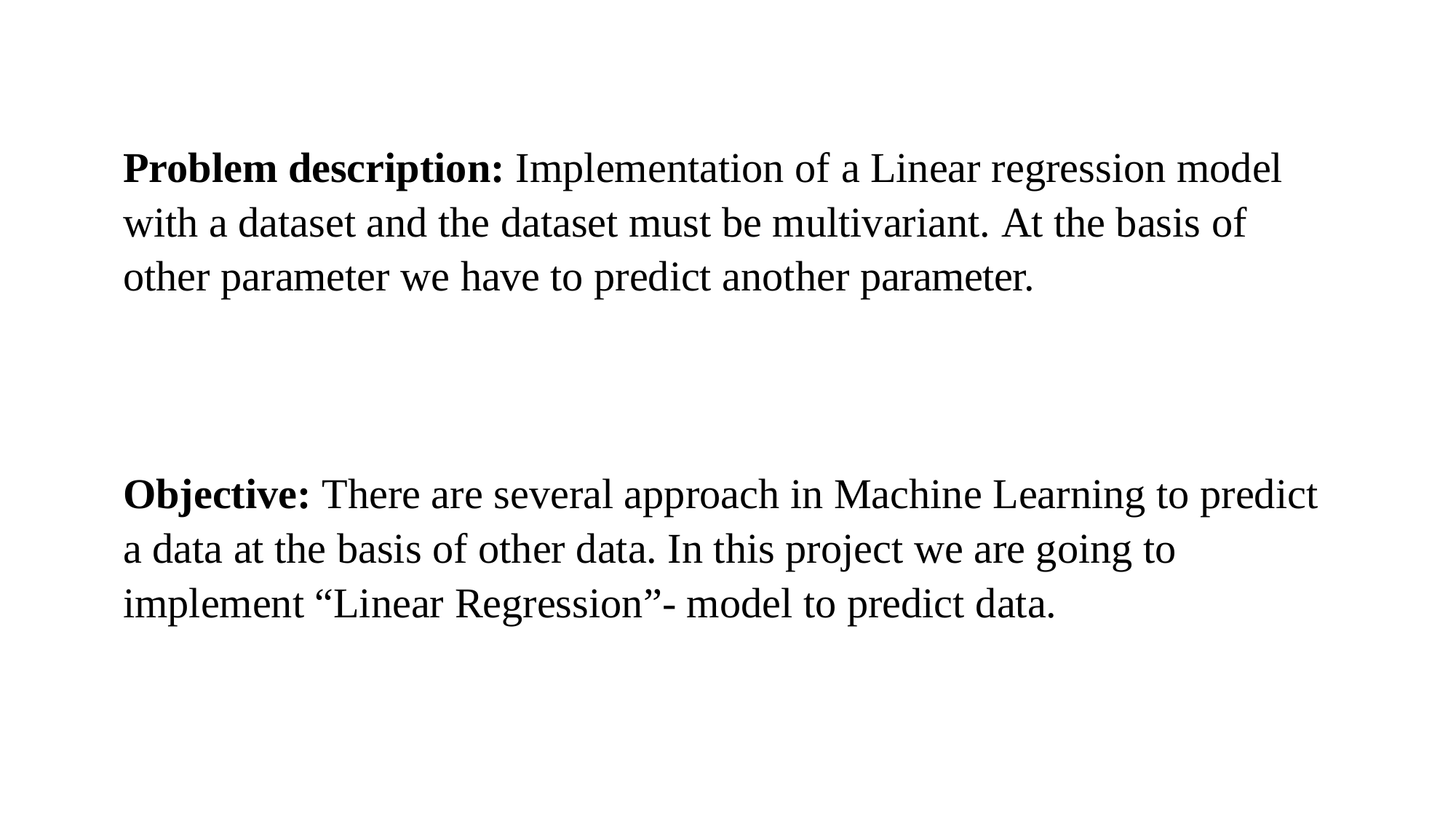

# Problem description: Implementation of a Linear regression model with a dataset and the dataset must be multivariant. At the basis of other parameter we have to predict another parameter. Objective: There are several approach in Machine Learning to predict a data at the basis of other data. In this project we are going to implement “Linear Regression”- model to predict data.